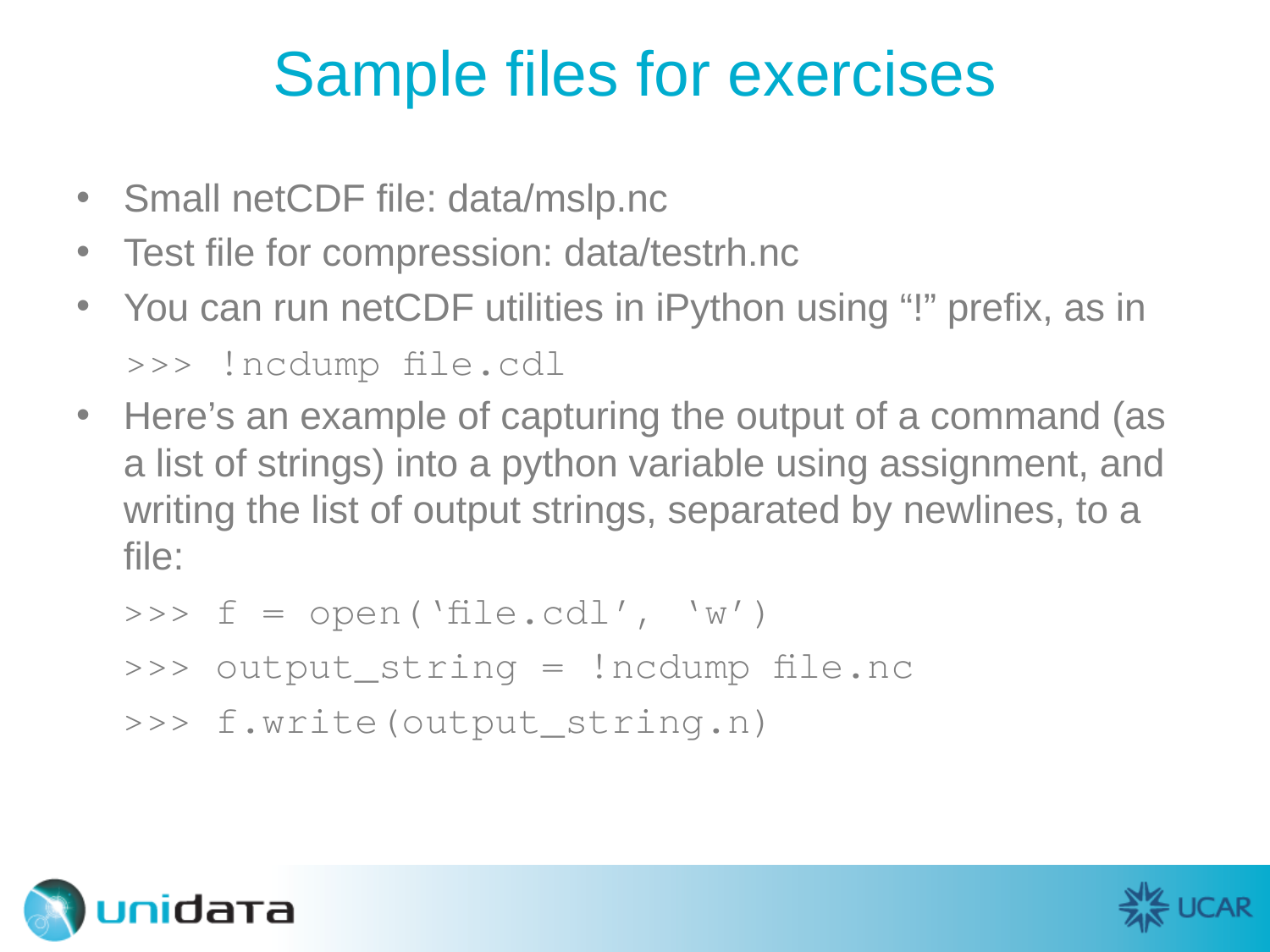

# Sample files for exercises
Small netCDF file: data/mslp.nc
Test file for compression: data/testrh.nc
You can run netCDF utilities in iPython using “!” prefix, as in
>>> !ncdump file.cdl
Here’s an example of capturing the output of a command (as a list of strings) into a python variable using assignment, and writing the list of output strings, separated by newlines, to a file:
  >>> f = open(‘file.cdl’, ‘w’)
  >>> output_string = !ncdump file.nc
  >>> f.write(output_string.n)